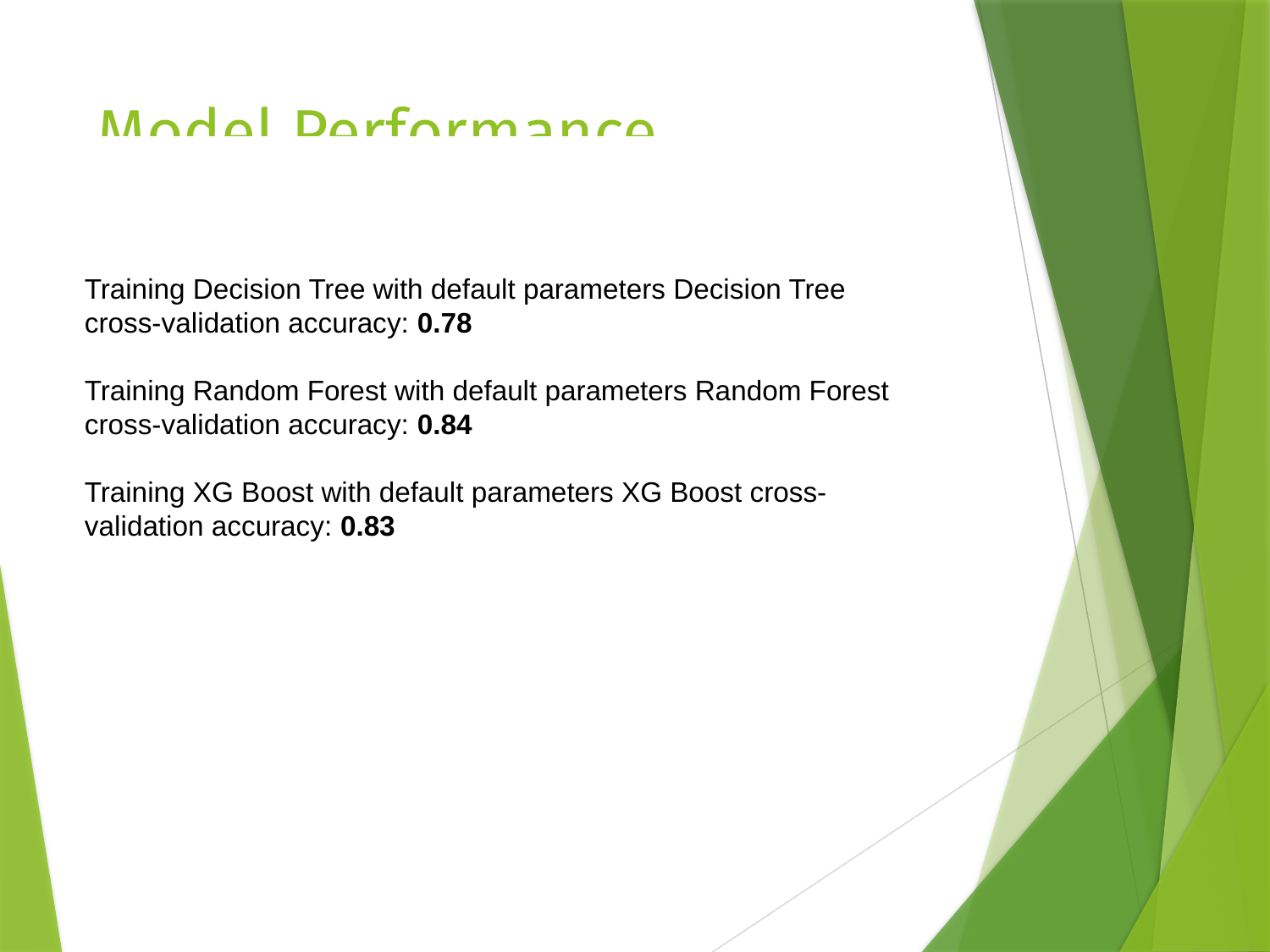

# Model Performance Comparison
Training Decision Tree with default parameters Decision Tree cross-validation accuracy: 0.78

Training Random Forest with default parameters Random Forest cross-validation accuracy: 0.84

Training XG Boost with default parameters XG Boost cross-validation accuracy: 0.83